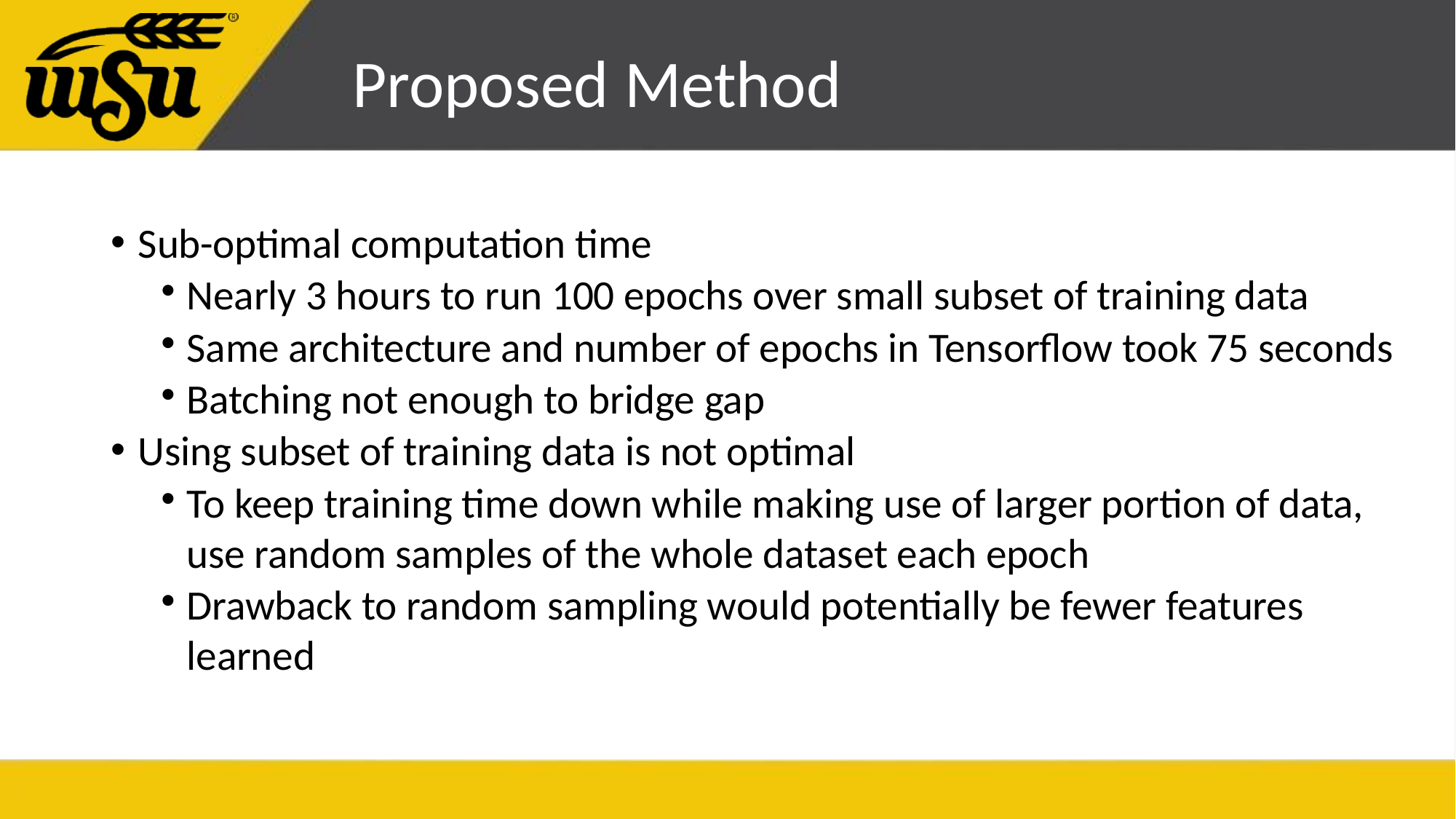

# Proposed Method
Sub-optimal computation time
Nearly 3 hours to run 100 epochs over small subset of training data
Same architecture and number of epochs in Tensorflow took 75 seconds
Batching not enough to bridge gap
Using subset of training data is not optimal
To keep training time down while making use of larger portion of data, use random samples of the whole dataset each epoch
Drawback to random sampling would potentially be fewer features learned